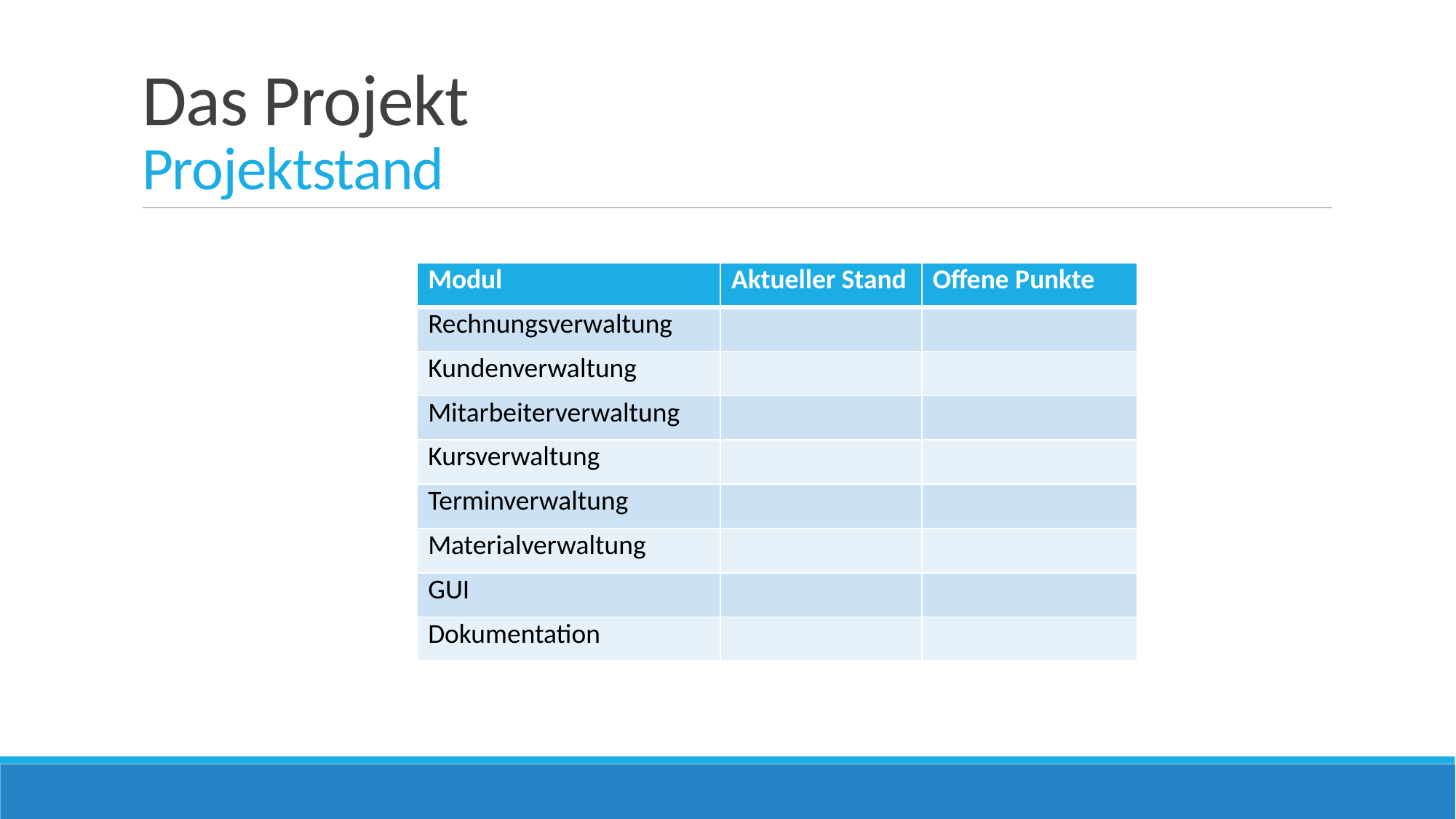

# Das Projekt Projektstand
| Modul | Aktueller Stand | Offene Punkte |
| --- | --- | --- |
| Rechnungsverwaltung |  |  |
| Kundenverwaltung |  |  |
| Mitarbeiterverwaltung |  |  |
| Kursverwaltung |  |  |
| Terminverwaltung |  |  |
| Materialverwaltung |  |  |
| GUI |  |  |
| Dokumentation |  |  |